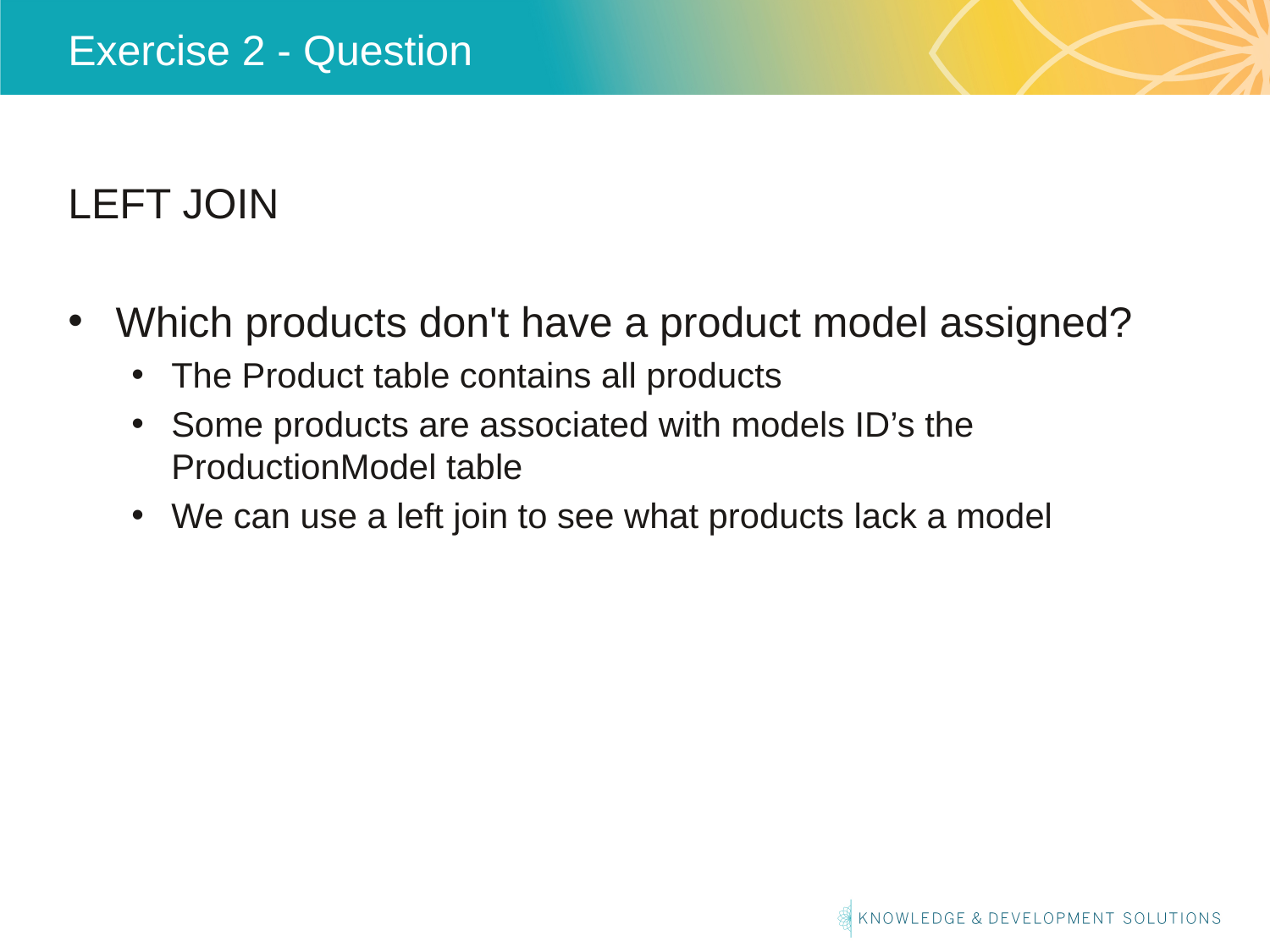

# Exercise 2 - Question
LEFT JOIN

Which products don't have a product model assigned?
The Product table contains all products
Some products are associated with models ID’s the ProductionModel table
We can use a left join to see what products lack a model